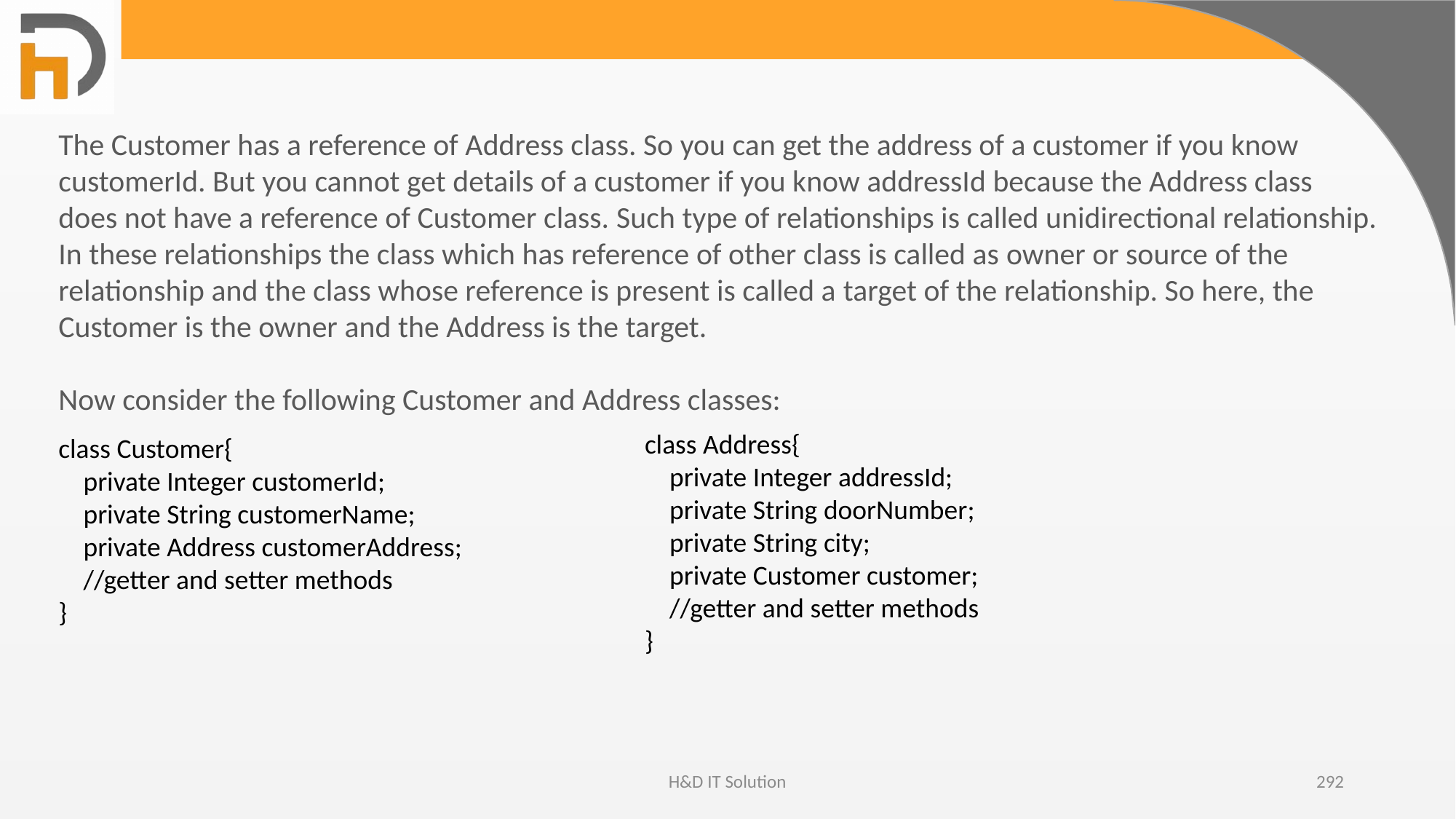

The Customer has a reference of Address class. So you can get the address of a customer if you know customerId. But you cannot get details of a customer if you know addressId because the Address class does not have a reference of Customer class. Such type of relationships is called unidirectional relationship. In these relationships the class which has reference of other class is called as owner or source of the relationship and the class whose reference is present is called a target of the relationship. So here, the Customer is the owner and the Address is the target.

Now consider the following Customer and Address classes:
class Address{
    private Integer addressId;
    private String doorNumber;
    private String city;
    private Customer customer;
    //getter and setter methods
}
class Customer{
    private Integer customerId;
    private String customerName;
    private Address customerAddress;
    //getter and setter methods
}
H&D IT Solution
292